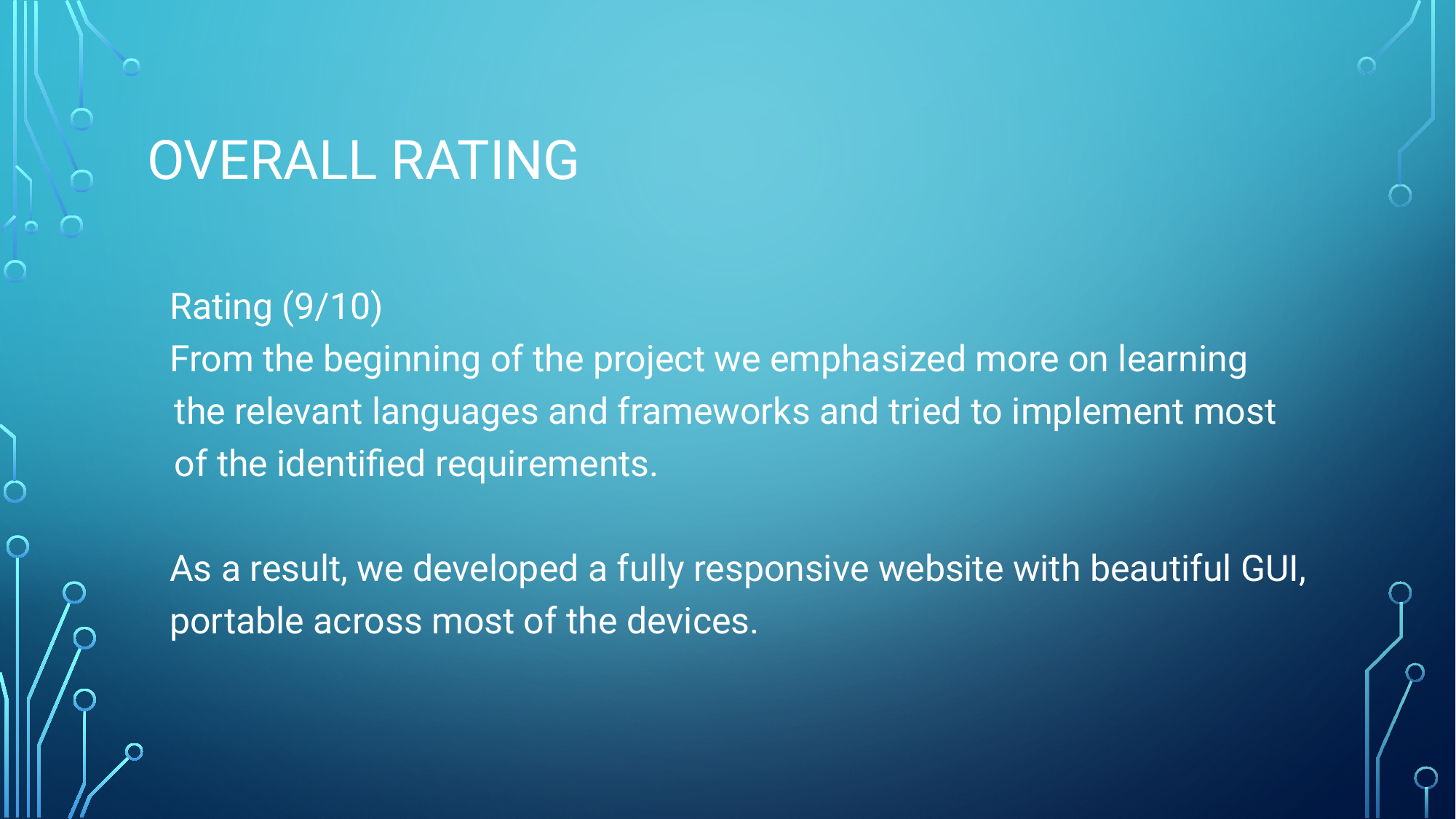

# OVERALL RATING
Rating (9/10)
From the beginning of the project we emphasized more on learning the relevant languages and frameworks and tried to implement most of the identified requirements.

As a result, we developed a fully responsive website with beautiful GUI,
portable across most of the devices.